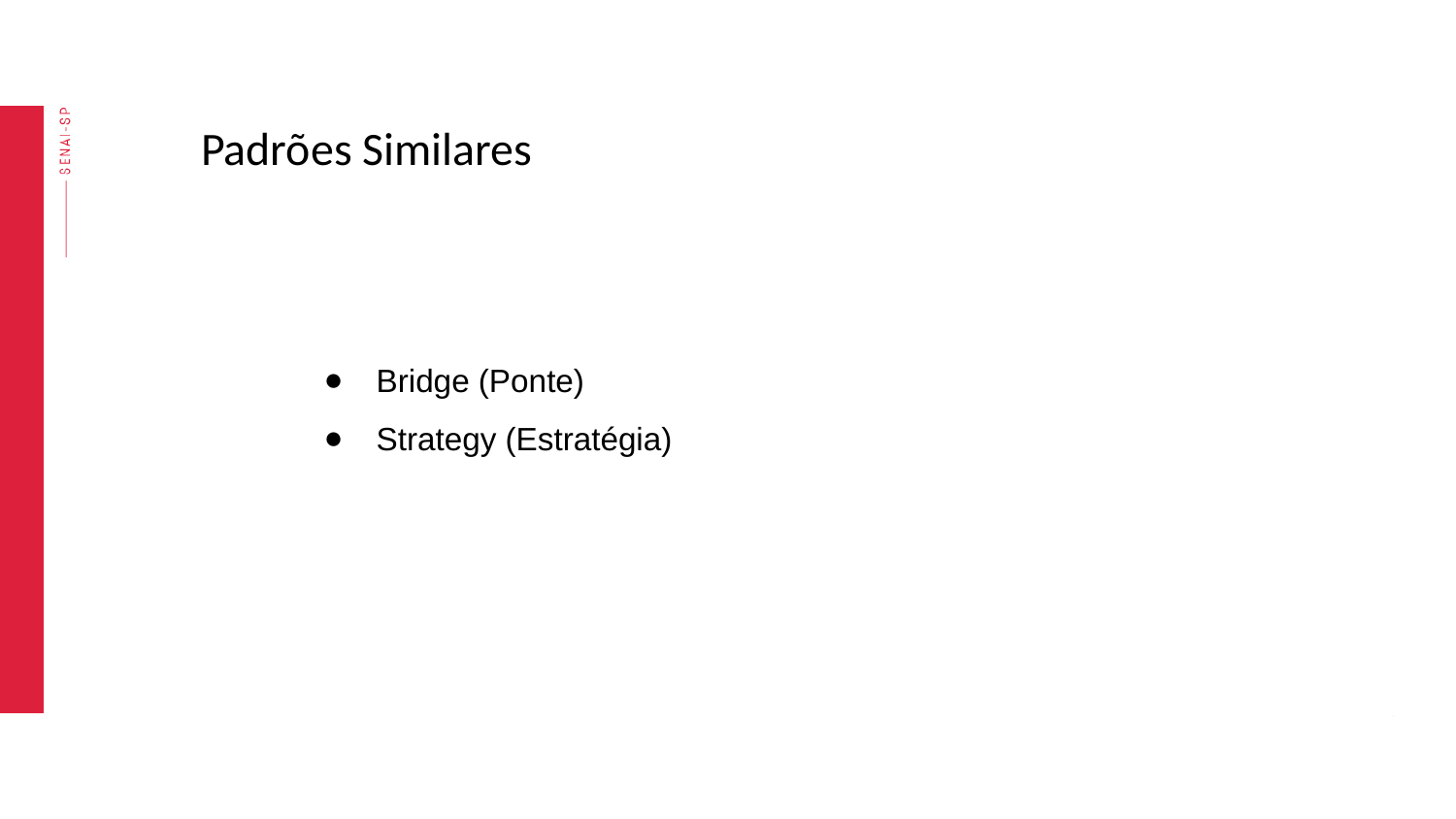

# Padrões Similares
Bridge (Ponte)
Strategy (Estratégia)